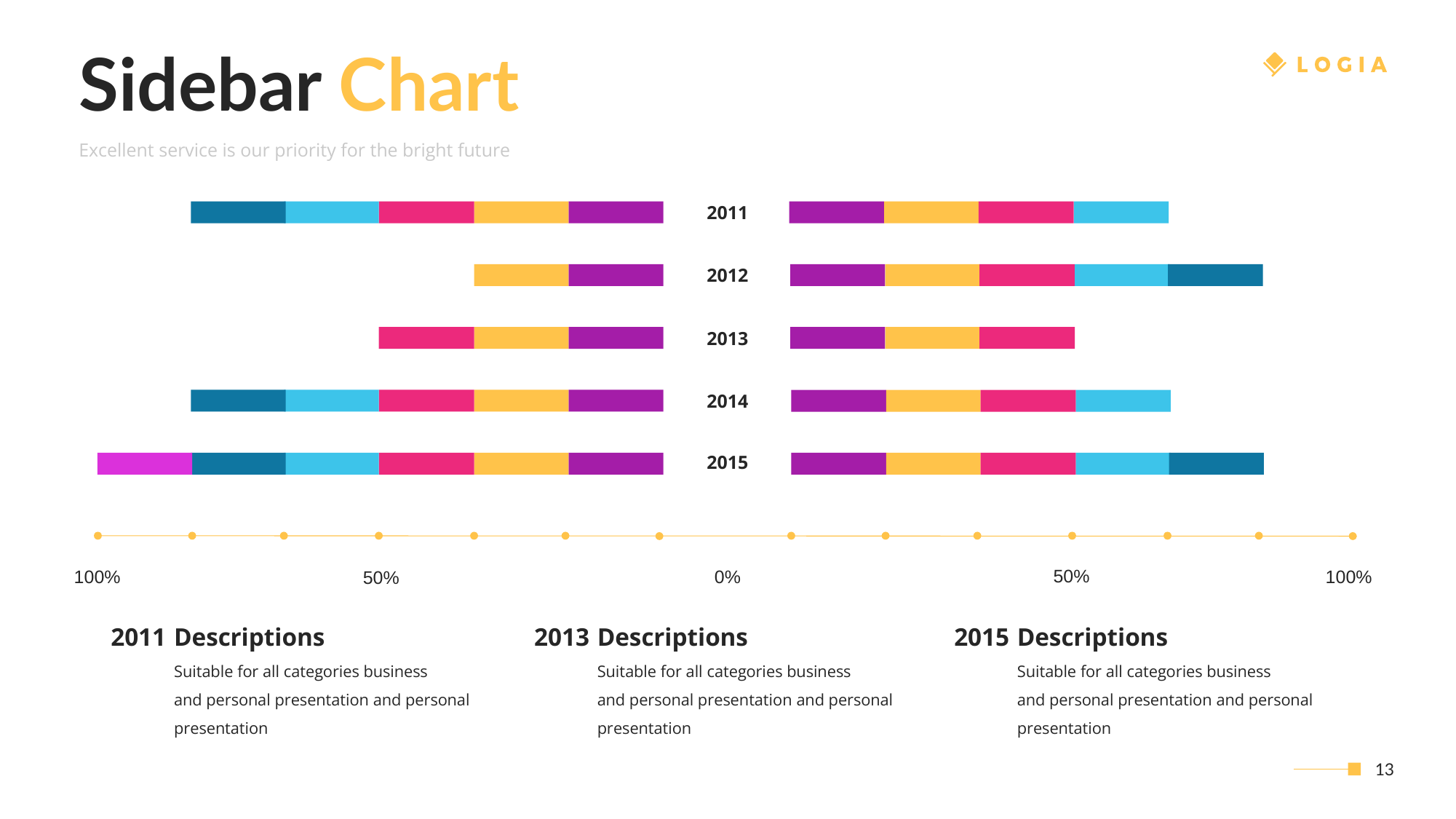

Sidebar Chart

Excellent service is our priority for the bright future

2011

2012
2013
2014
2015

50%
100%
0%
100%
50%
2011
Descriptions
2013
Descriptions
2015
Descriptions
Suitable for all categories business
and personal presentation and personal presentation
Suitable for all categories business
and personal presentation and personal presentation
Suitable for all categories business
and personal presentation and personal presentation